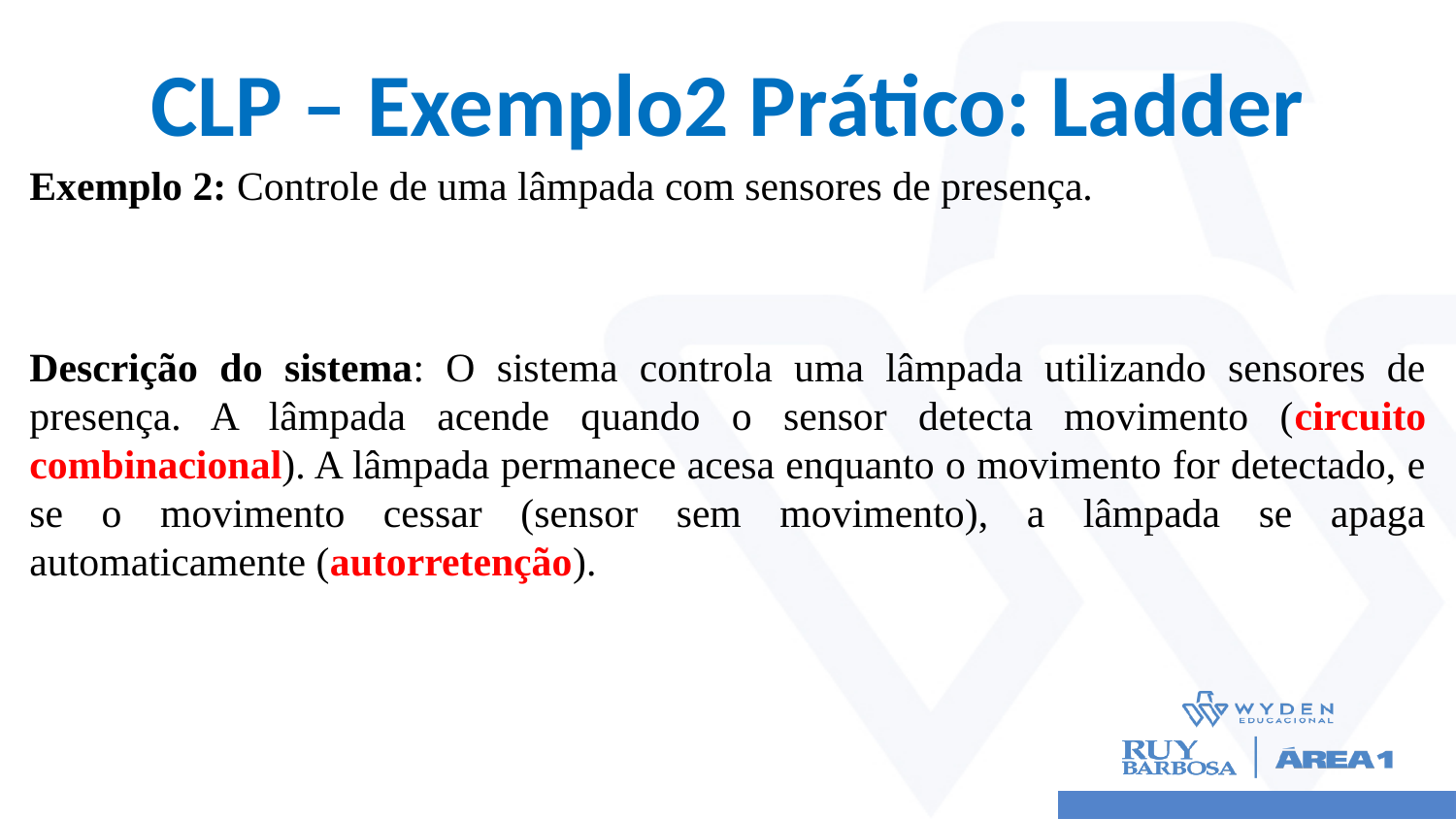

# CLP – Exemplo2 Prático: Ladder
Exemplo 2: Controle de uma lâmpada com sensores de presença.

Descrição do sistema: O sistema controla uma lâmpada utilizando sensores de presença. A lâmpada acende quando o sensor detecta movimento (circuito combinacional). A lâmpada permanece acesa enquanto o movimento for detectado, e se o movimento cessar (sensor sem movimento), a lâmpada se apaga automaticamente (autorretenção).